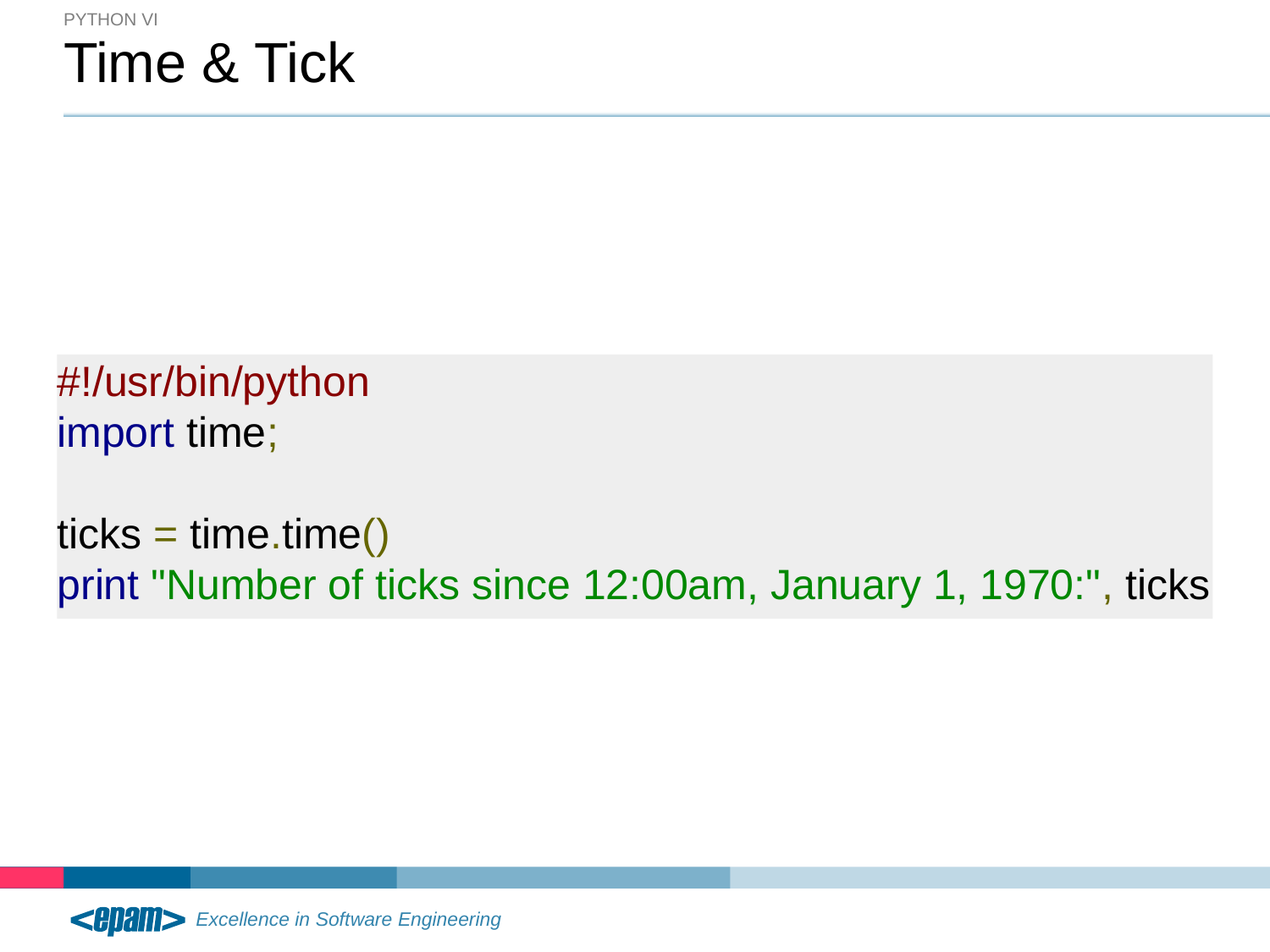

Python VI
# Time & Tick

#!/usr/bin/python
import time;

ticks = time.time()
print "Number of ticks since 12:00am, January 1, 1970:", ticks